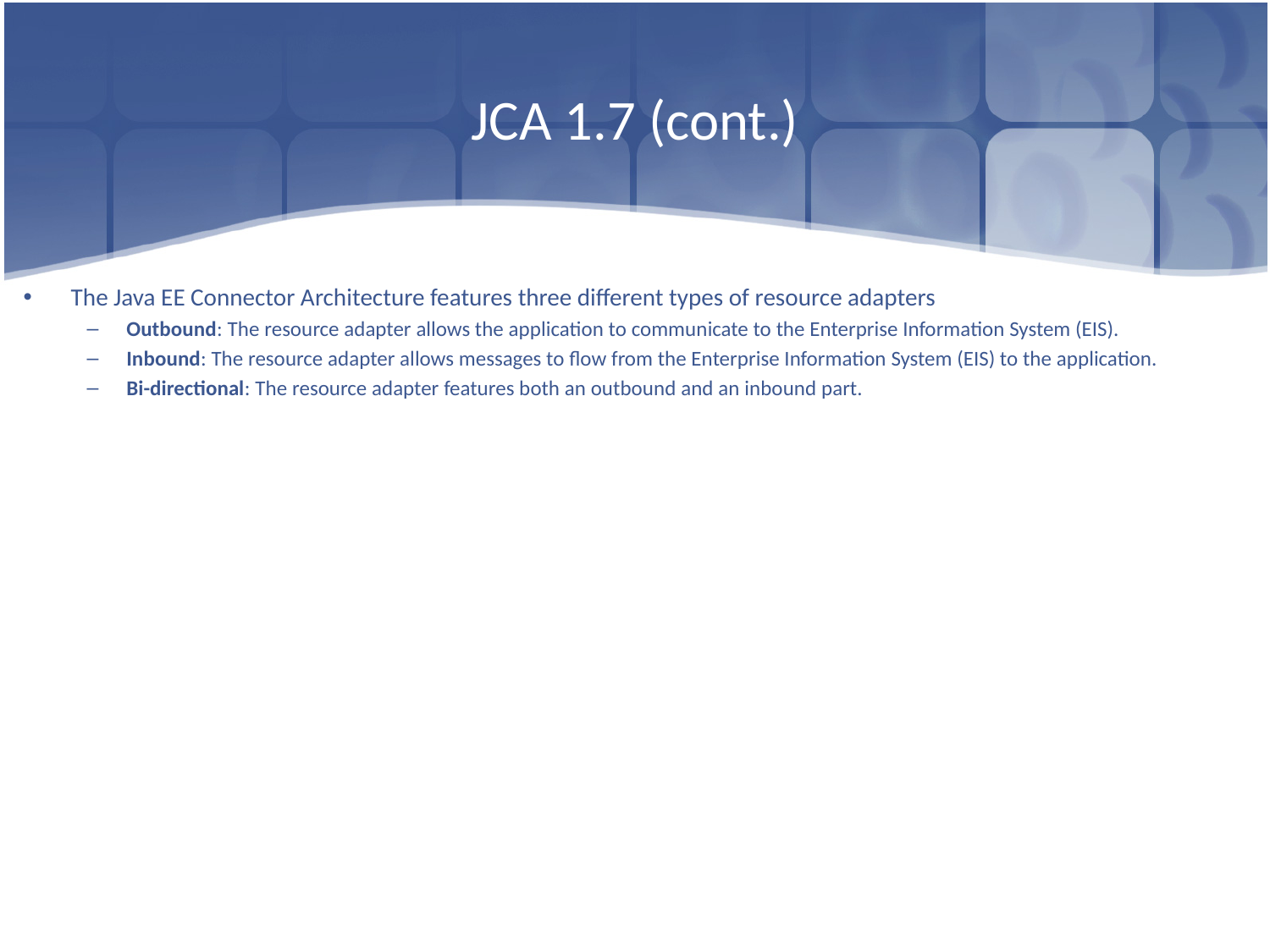

# JCA 1.7 (cont.)
The Java EE Connector Architecture features three different types of resource adapters
Outbound: The resource adapter allows the application to communicate to the Enterprise Information System (EIS).
Inbound: The resource adapter allows messages to flow from the Enterprise Information System (EIS) to the application.
Bi-directional: The resource adapter features both an outbound and an inbound part.